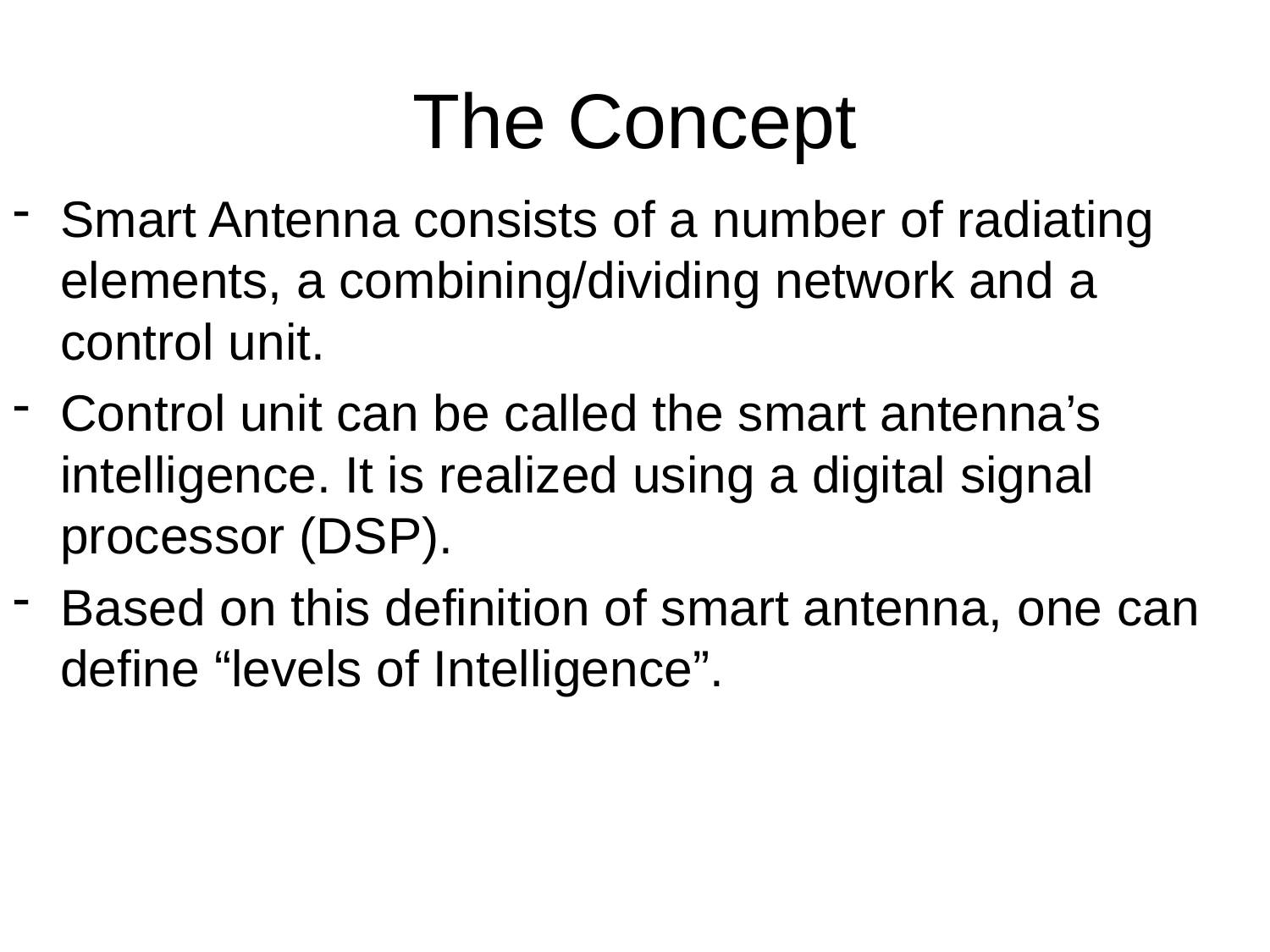

# The Concept
Smart Antenna consists of a number of radiating        elements, a combining/dividing network and a control unit.
Control unit can be called the smart antenna’s intelligence. It is realized using a digital signal processor (DSP).
Based on this definition of smart antenna, one can define “levels of Intelligence”.